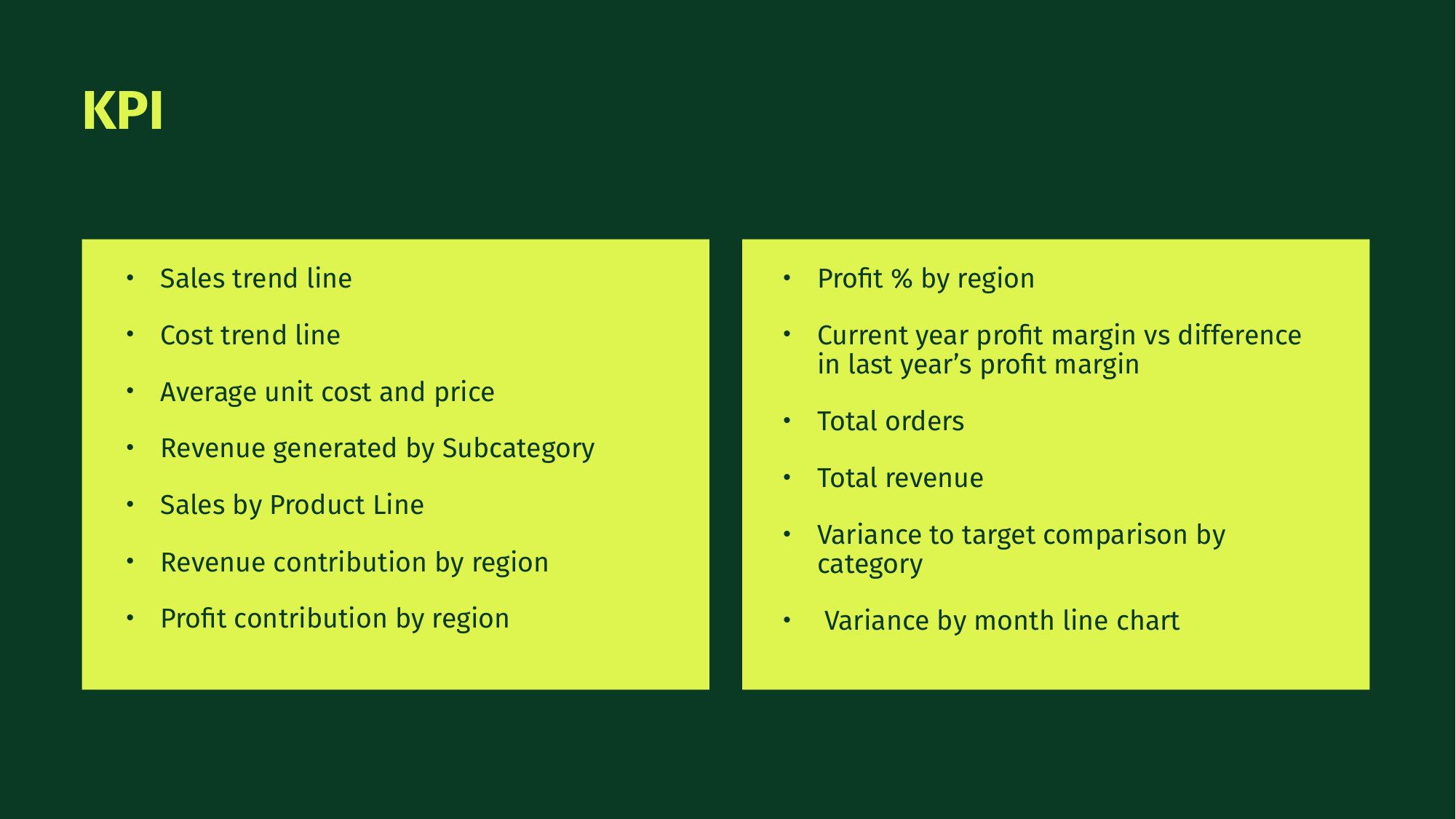

# KPI
Sales trend line
Cost trend line
Average unit cost and price
Revenue generated by Subcategory
Sales by Product Line
Revenue contribution by region
Profit contribution by region
Profit % by region
Current year profit margin vs difference in last year’s profit margin
Total orders
Total revenue
Variance to target comparison by category
 Variance by month line chart